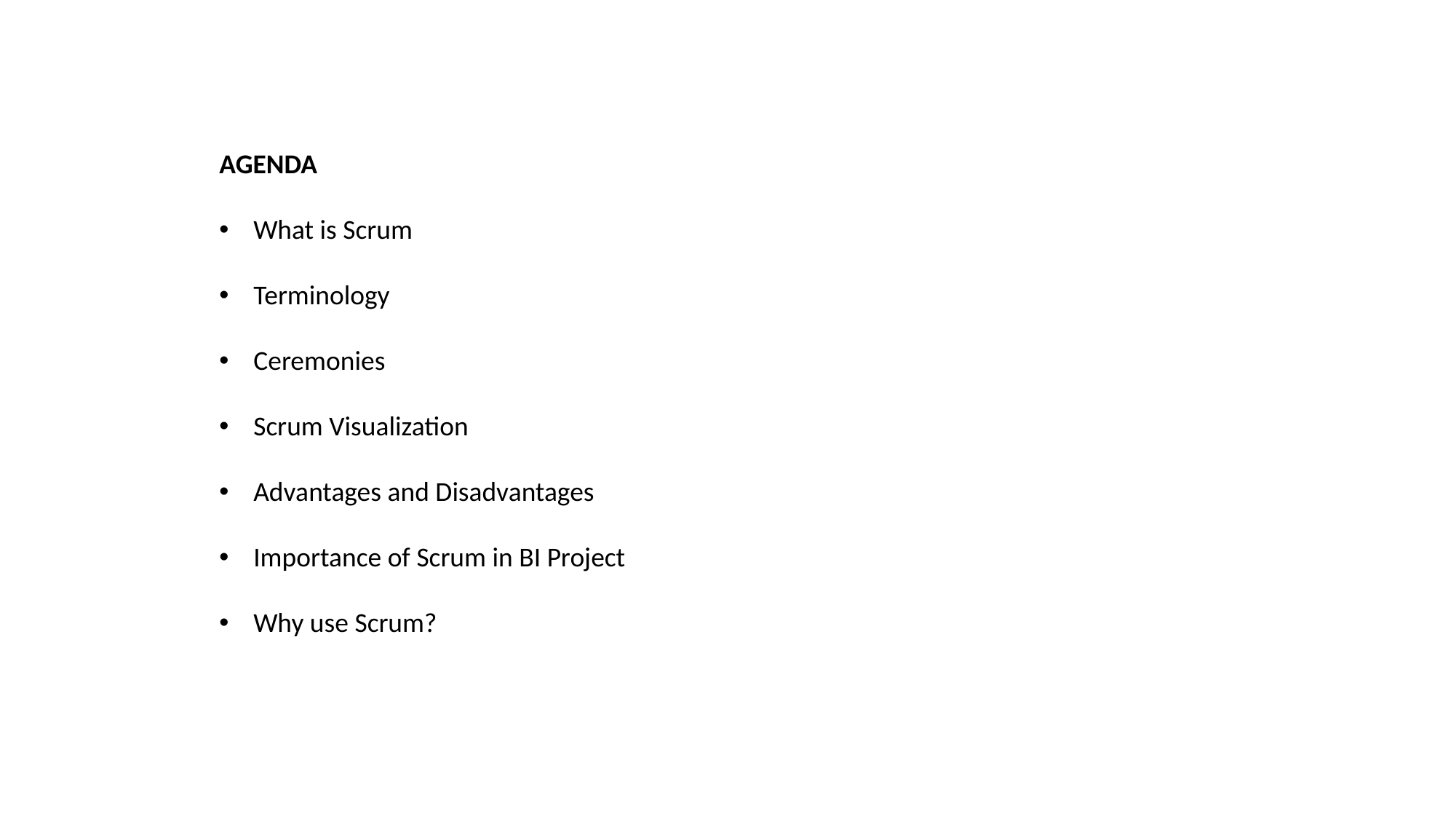

AGENDA

What is Scrum

Terminology

Ceremonies

Scrum Visualization

Advantages and Disadvantages

Importance of Scrum in BI Project

Why use Scrum?